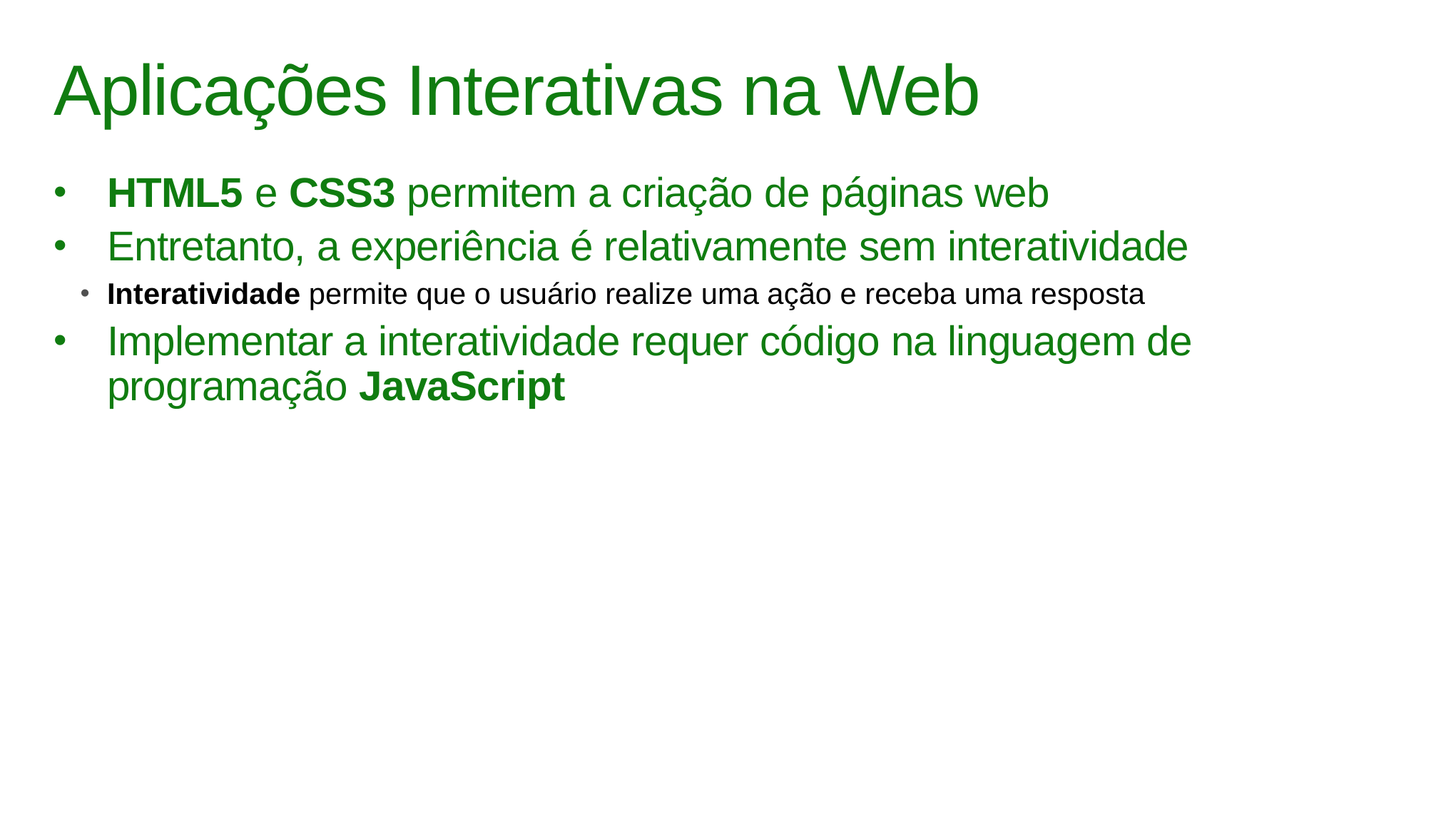

# Aplicações Interativas na Web
HTML5 e CSS3 permitem a criação de páginas web
Entretanto, a experiência é relativamente sem interatividade
Interatividade permite que o usuário realize uma ação e receba uma resposta
Implementar a interatividade requer código na linguagem de programação JavaScript